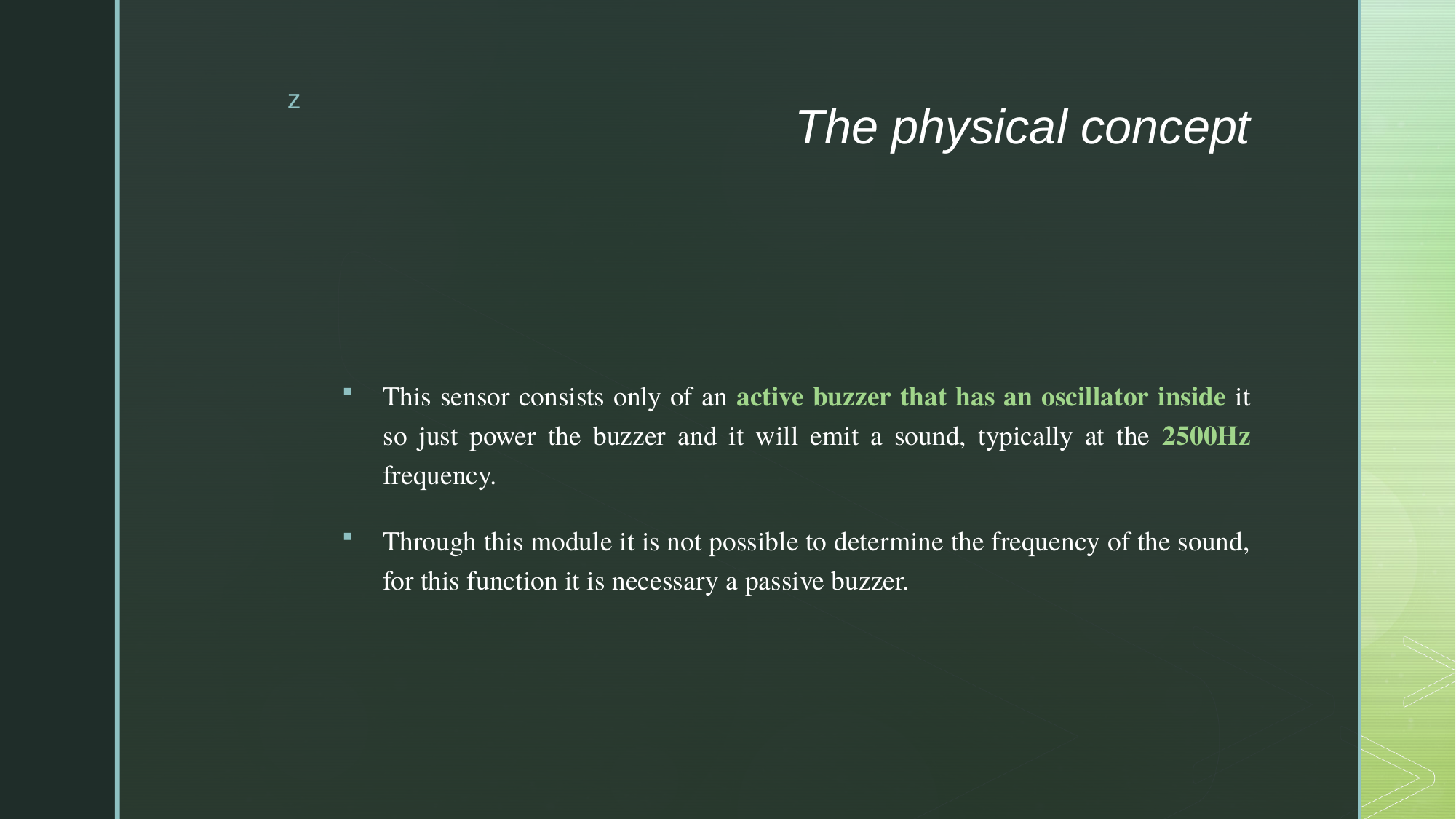

# The physical concept
This sensor consists only of an active buzzer that has an oscillator inside it so just power the buzzer and it will emit a sound, typically at the 2500Hz frequency.
Through this module it is not possible to determine the frequency of the sound, for this function it is necessary a passive buzzer.